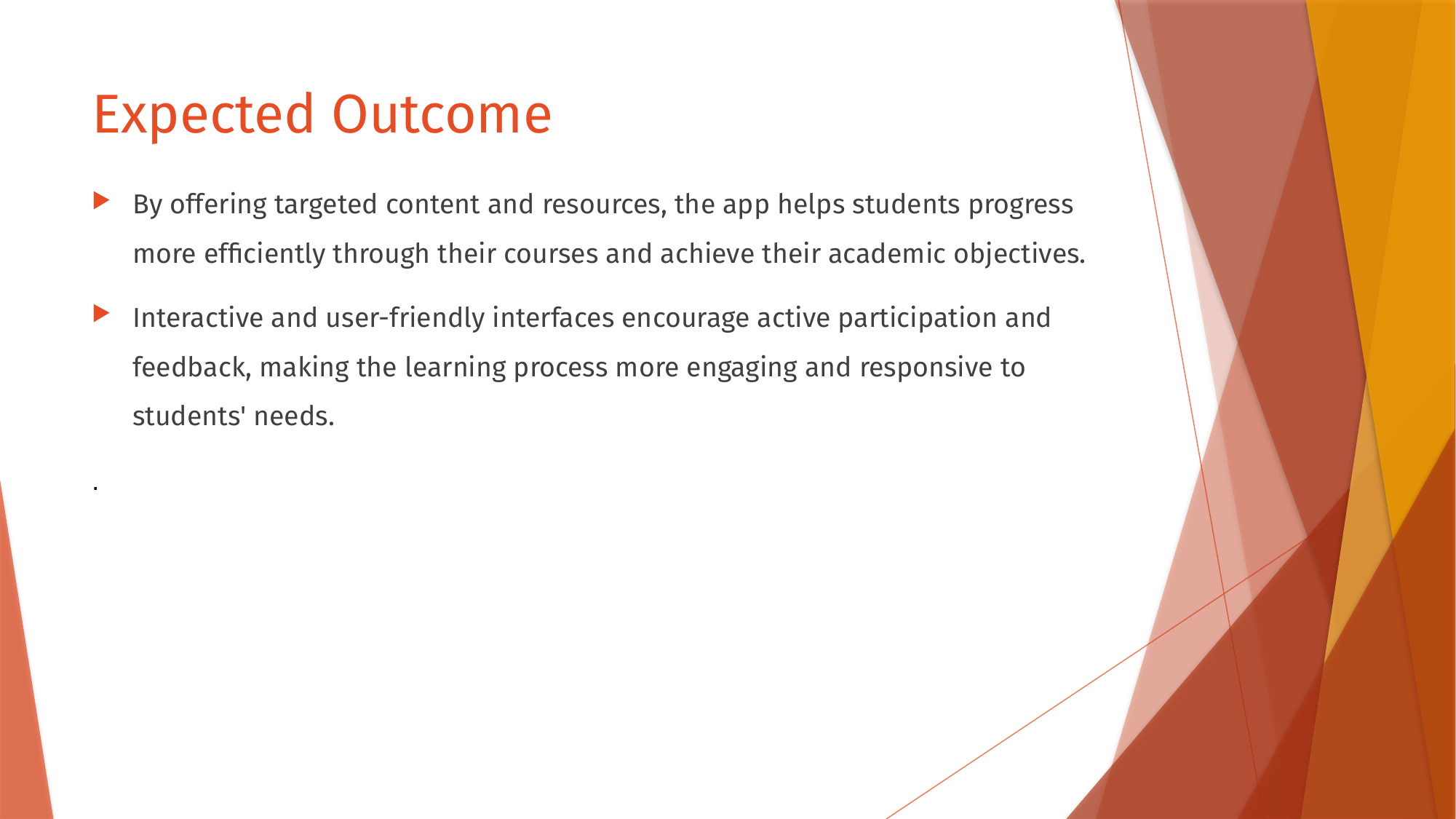

# Expected Outcome
By offering targeted content and resources, the app helps students progress more efficiently through their courses and achieve their academic objectives.
Interactive and user-friendly interfaces encourage active participation and feedback, making the learning process more engaging and responsive to students' needs.
.